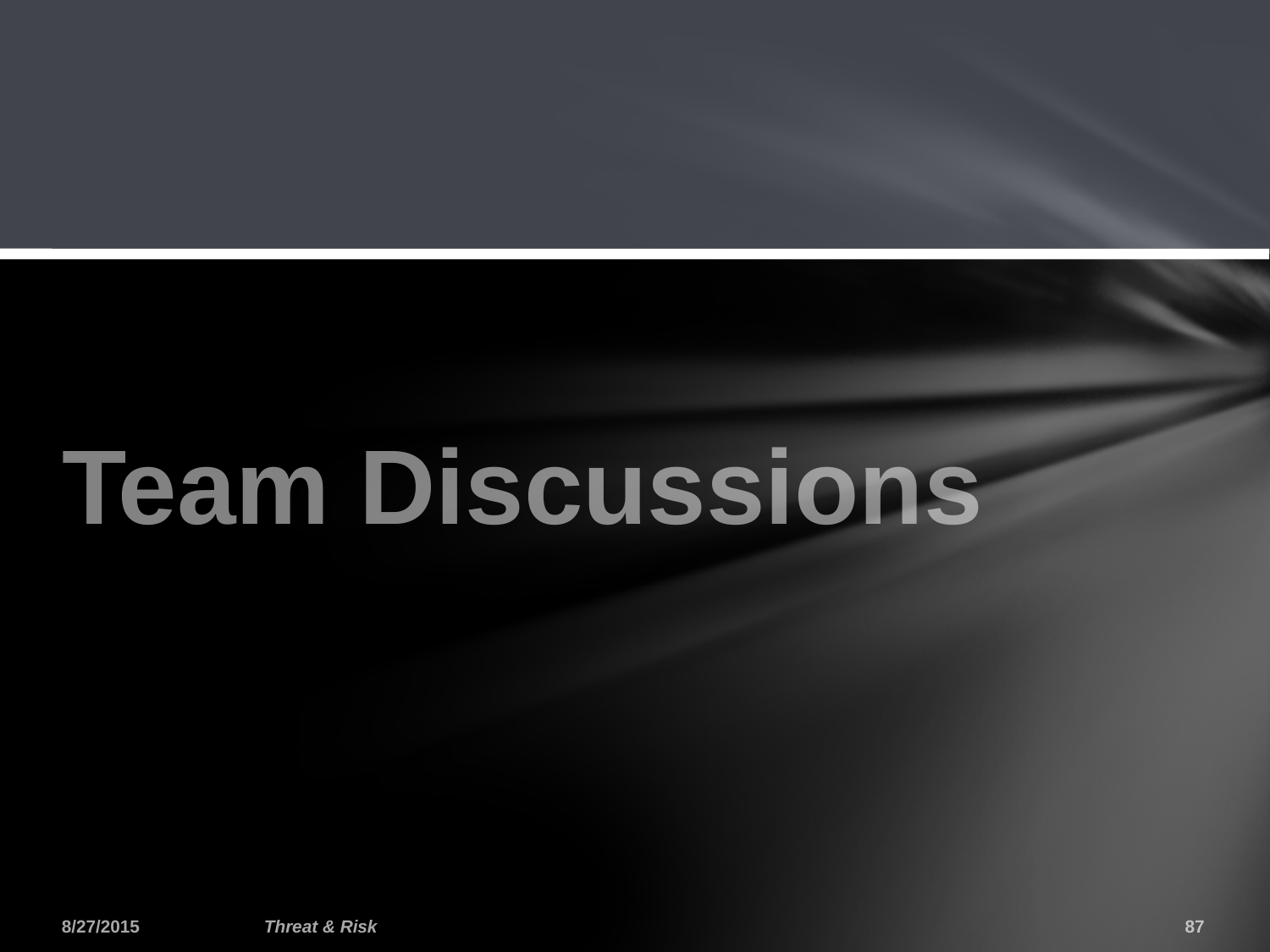

# Team Discussions

8/27/2015
Threat & Risk
87